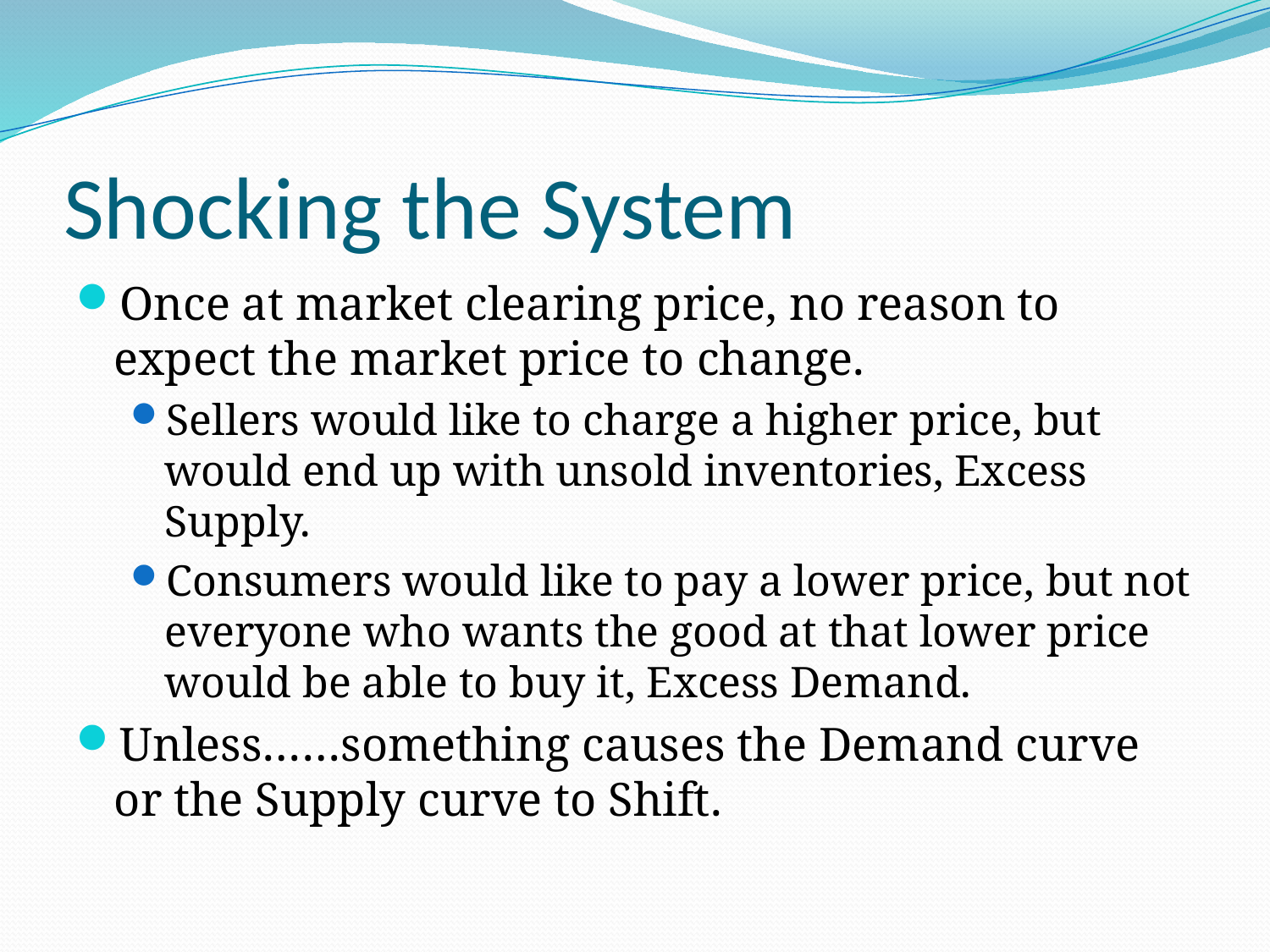

# Shocking the System
Once at market clearing price, no reason to expect the market price to change.
Sellers would like to charge a higher price, but would end up with unsold inventories, Excess Supply.
Consumers would like to pay a lower price, but not everyone who wants the good at that lower price would be able to buy it, Excess Demand.
Unless……something causes the Demand curve or the Supply curve to Shift.